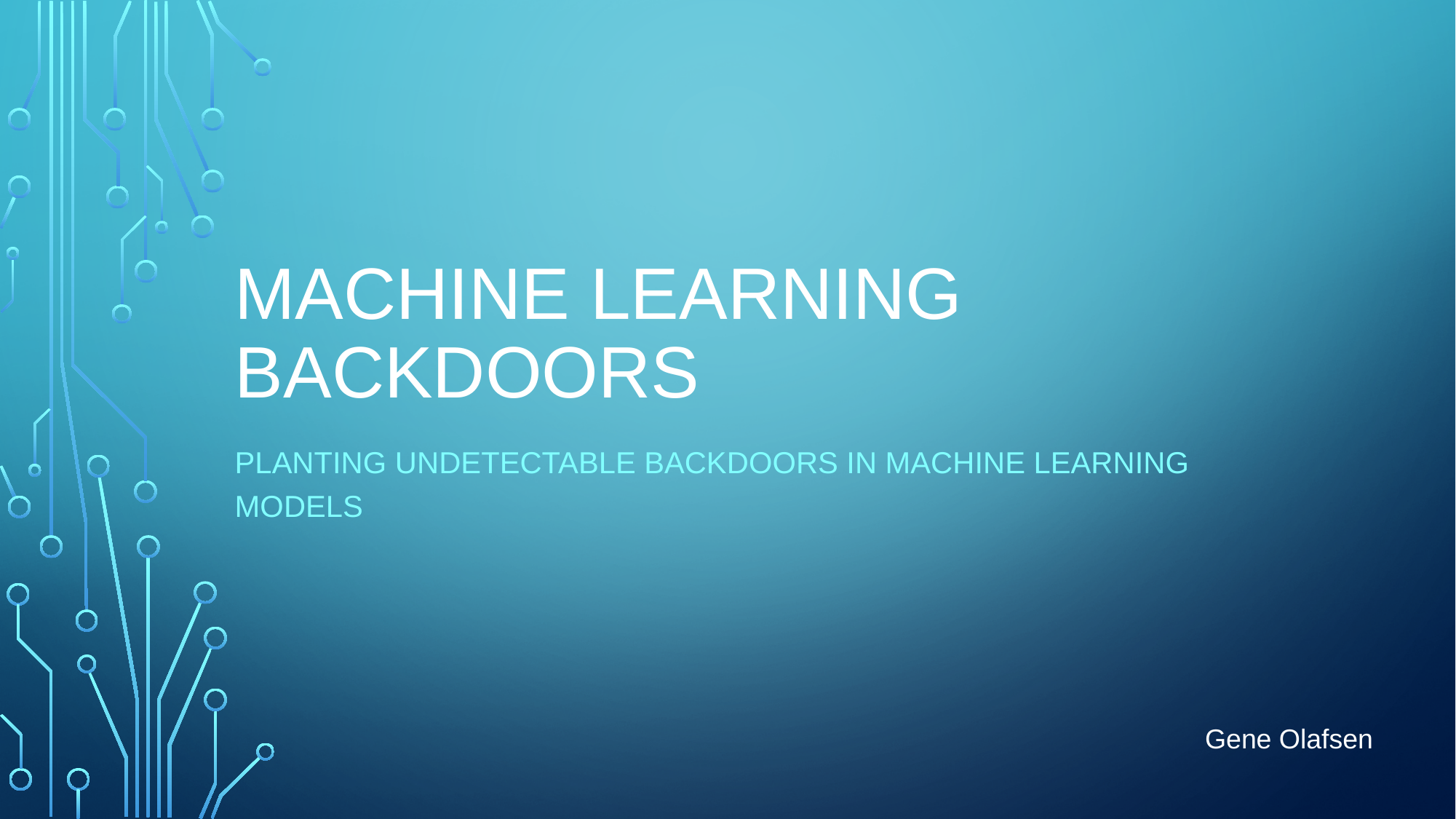

# Machine learning backdoors
Planting Undetectable Backdoors in Machine Learning Models
Gene Olafsen